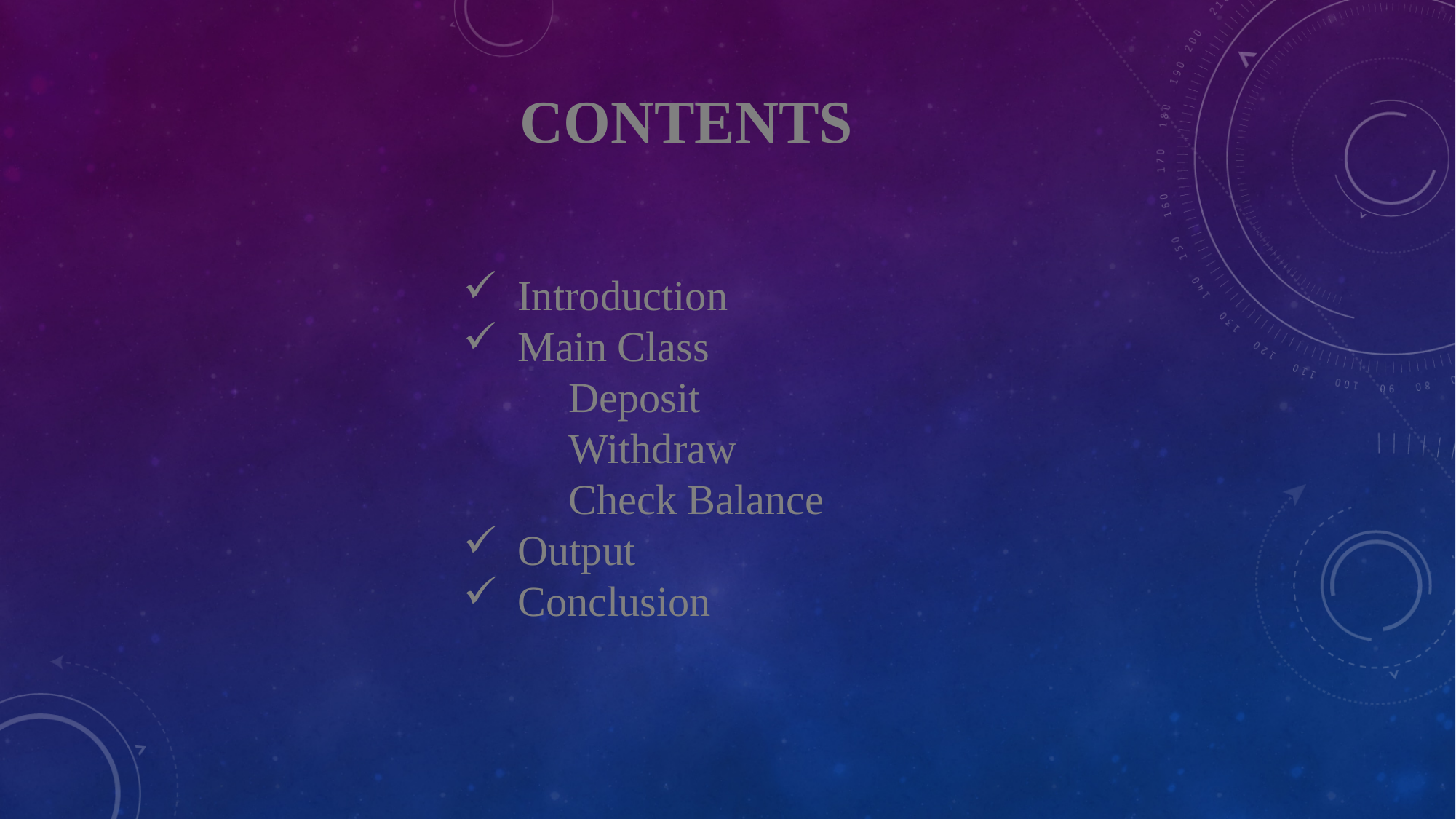

# contents
Introduction
Main Class
          Deposit
          Withdraw
          Check Balance
Output
Conclusion